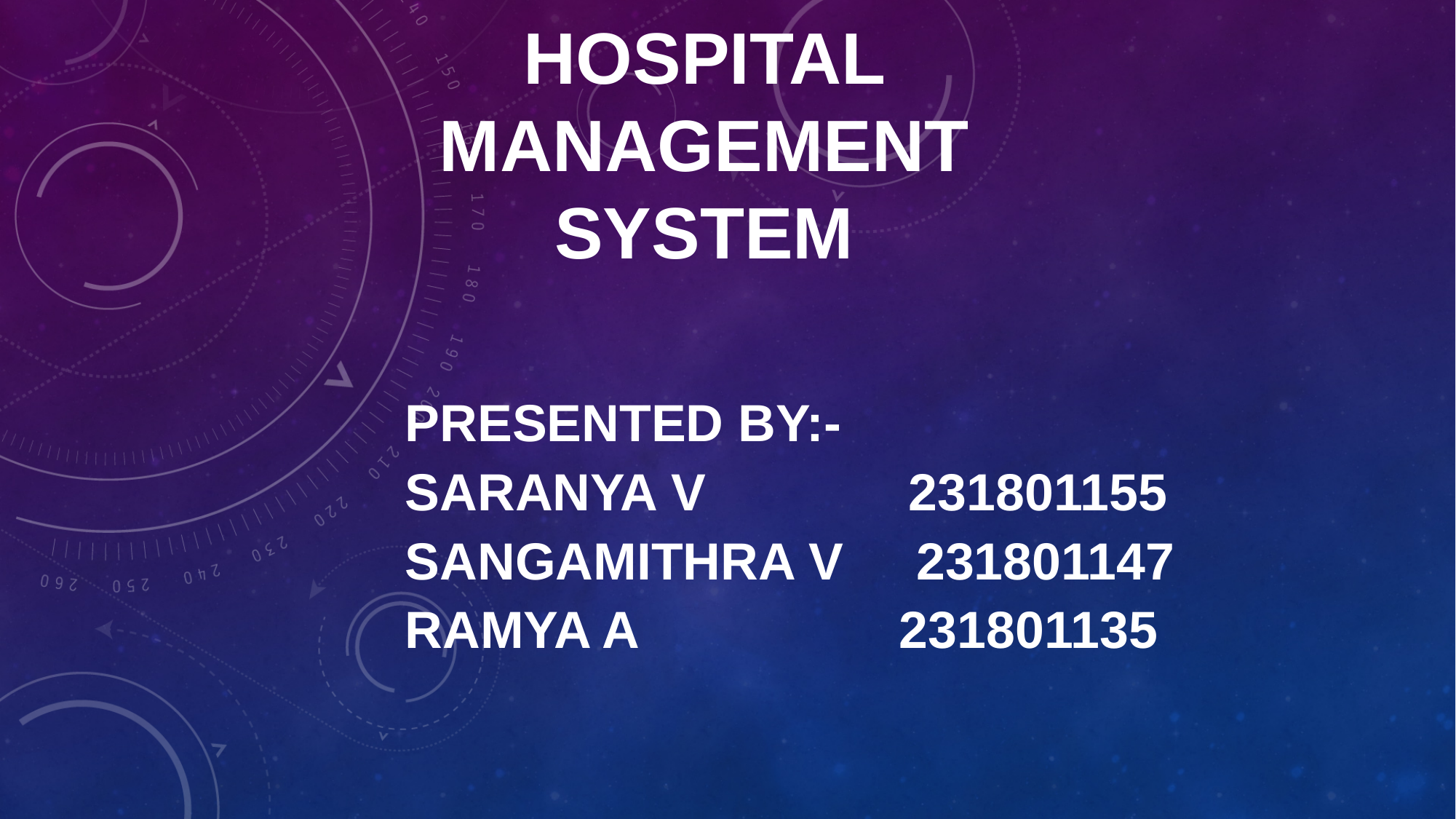

# Hospital Management System
Presented by:-
Saranya v              231801155
Sangamithra v     231801147
Ramya a                  231801135